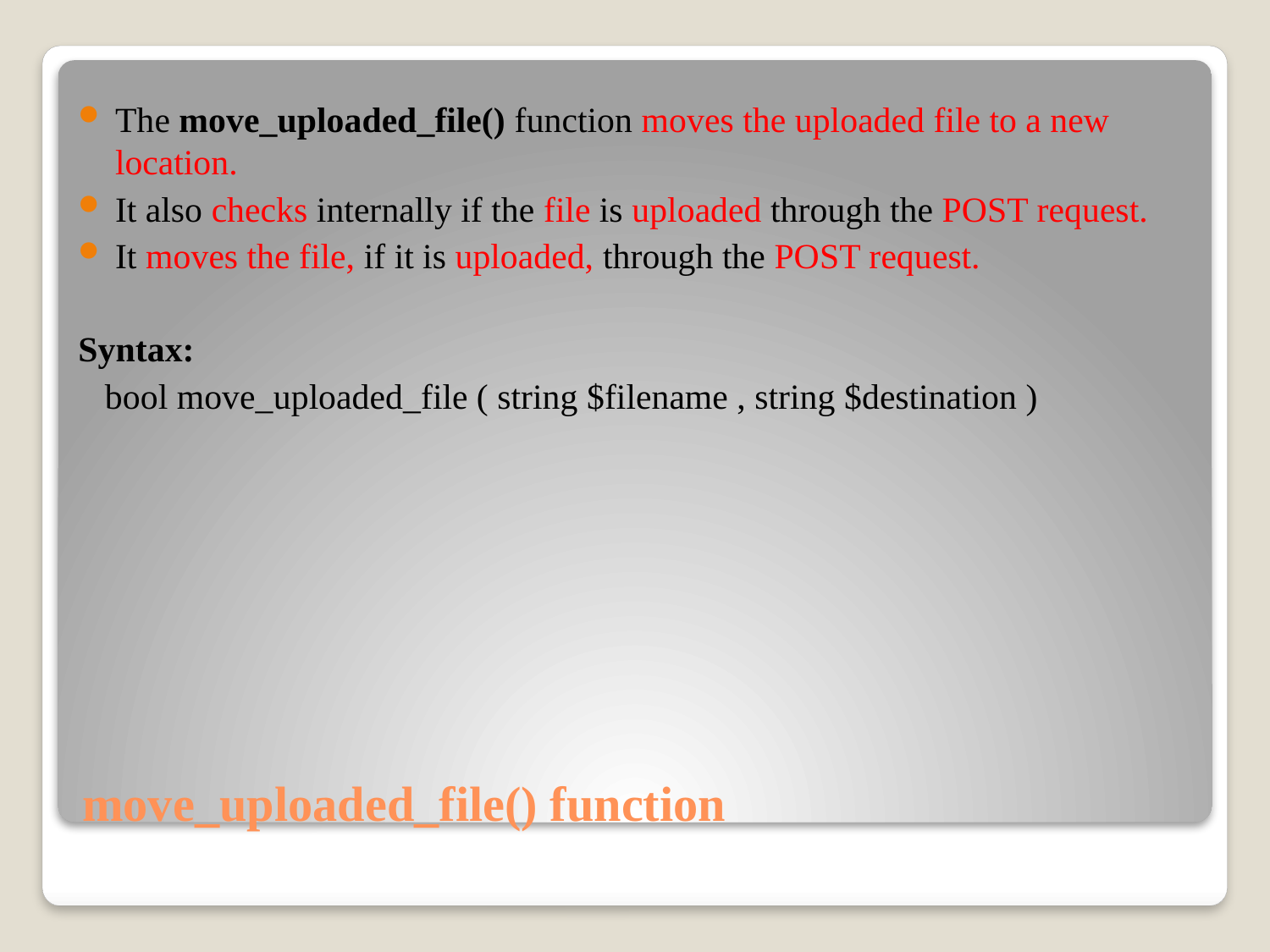

The move_uploaded_file() function moves the uploaded file to a new location.
It also checks internally if the file is uploaded through the POST request.
It moves the file, if it is uploaded, through the POST request.

Syntax:
   bool move_uploaded_file ( string $filename , string $destination )

# move_uploaded_file() function